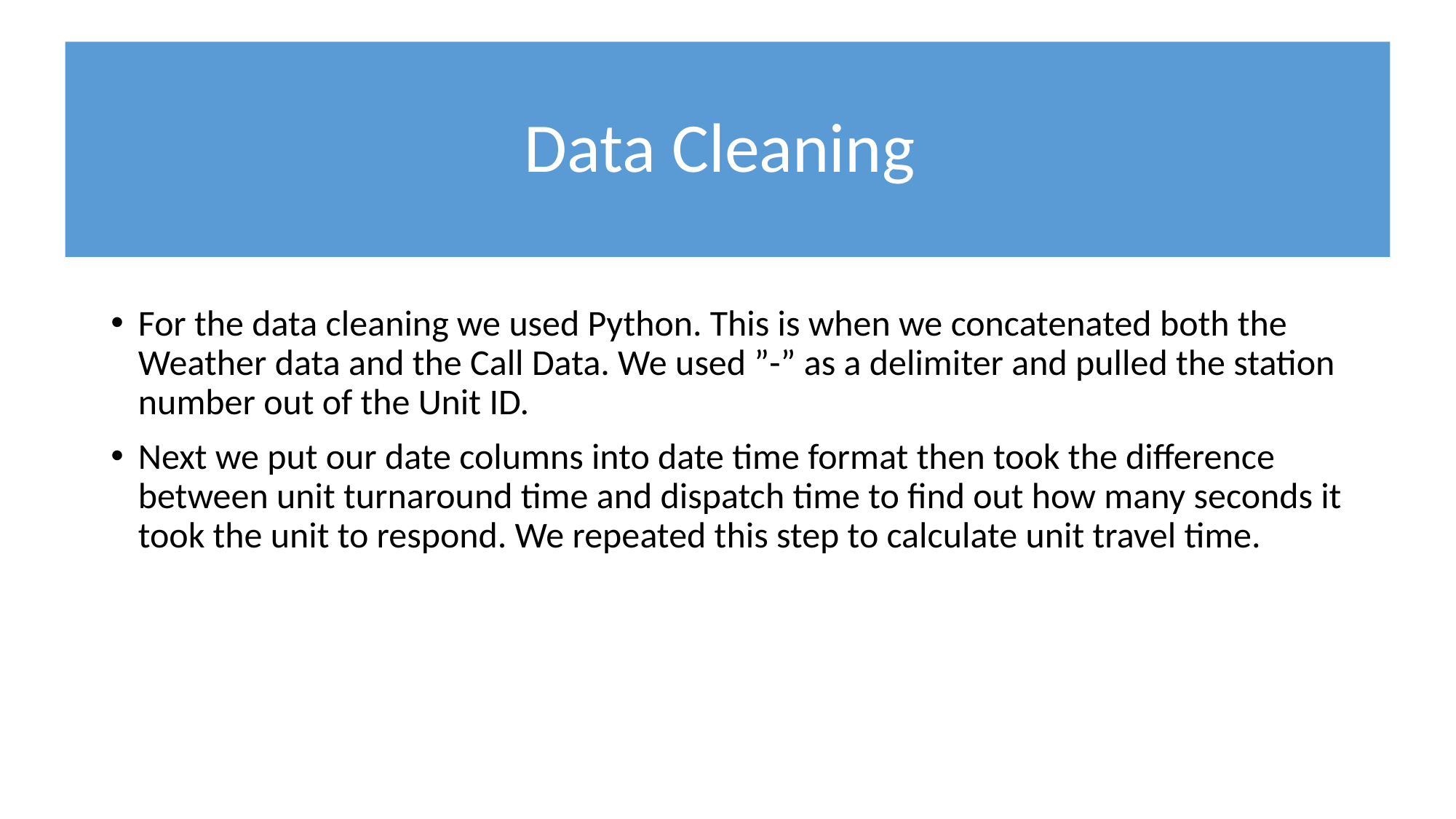

# Data Cleaning
For the data cleaning we used Python. This is when we concatenated both the Weather data and the Call Data. We used ”-” as a delimiter and pulled the station number out of the Unit ID.
Next we put our date columns into date time format then took the difference between unit turnaround time and dispatch time to find out how many seconds it took the unit to respond. We repeated this step to calculate unit travel time.